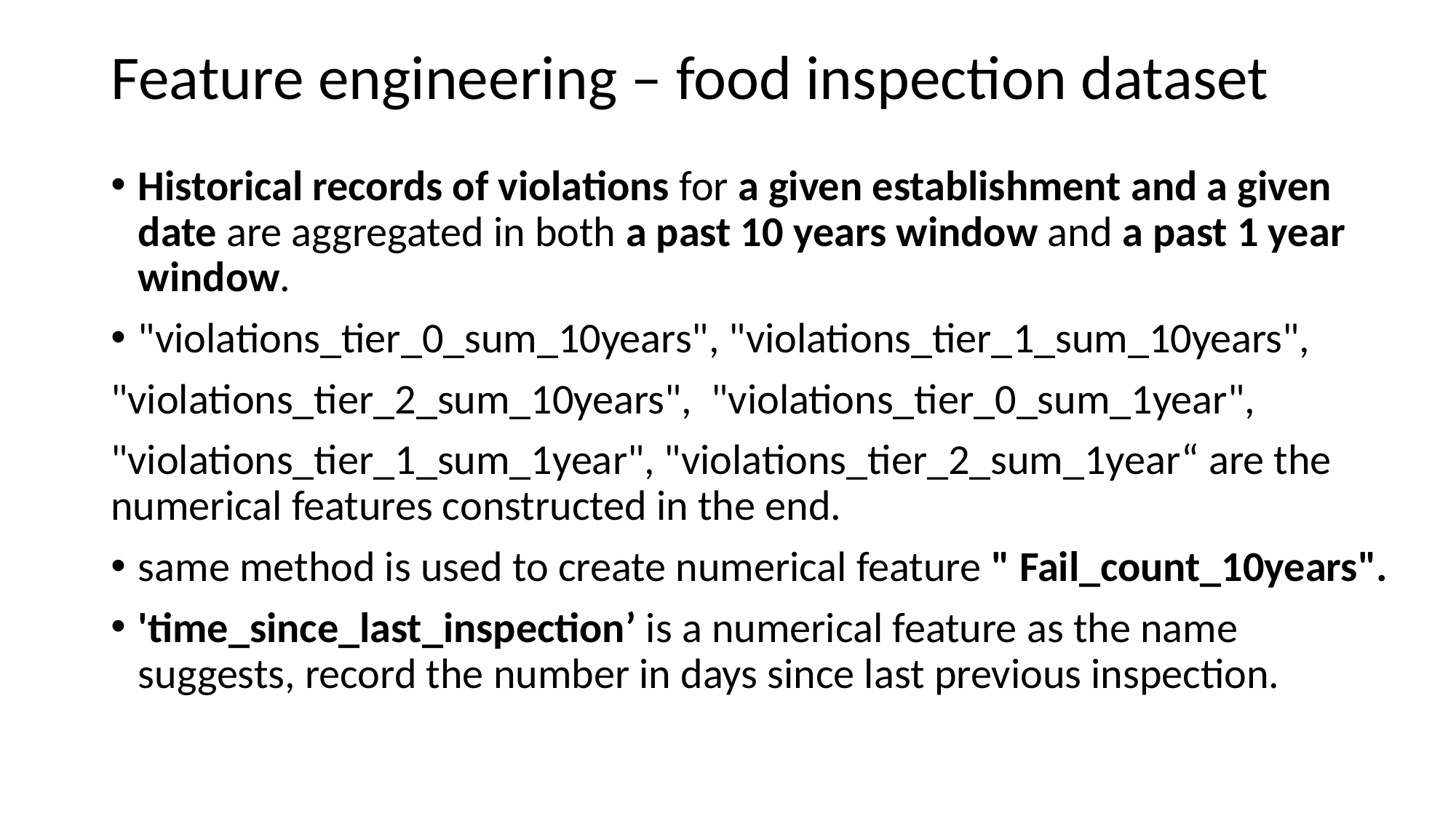

# Feature engineering – food inspection dataset
Historical records of violations for a given establishment and a given date are aggregated in both a past 10 years window and a past 1 year window.
"violations_tier_0_sum_10years", "violations_tier_1_sum_10years",
"violations_tier_2_sum_10years",  "violations_tier_0_sum_1year",
"violations_tier_1_sum_1year", "violations_tier_2_sum_1year“ are the numerical features constructed in the end.
same method is used to create numerical feature " Fail_count_10years".
'time_since_last_inspection’ is a numerical feature as the name suggests, record the number in days since last previous inspection.